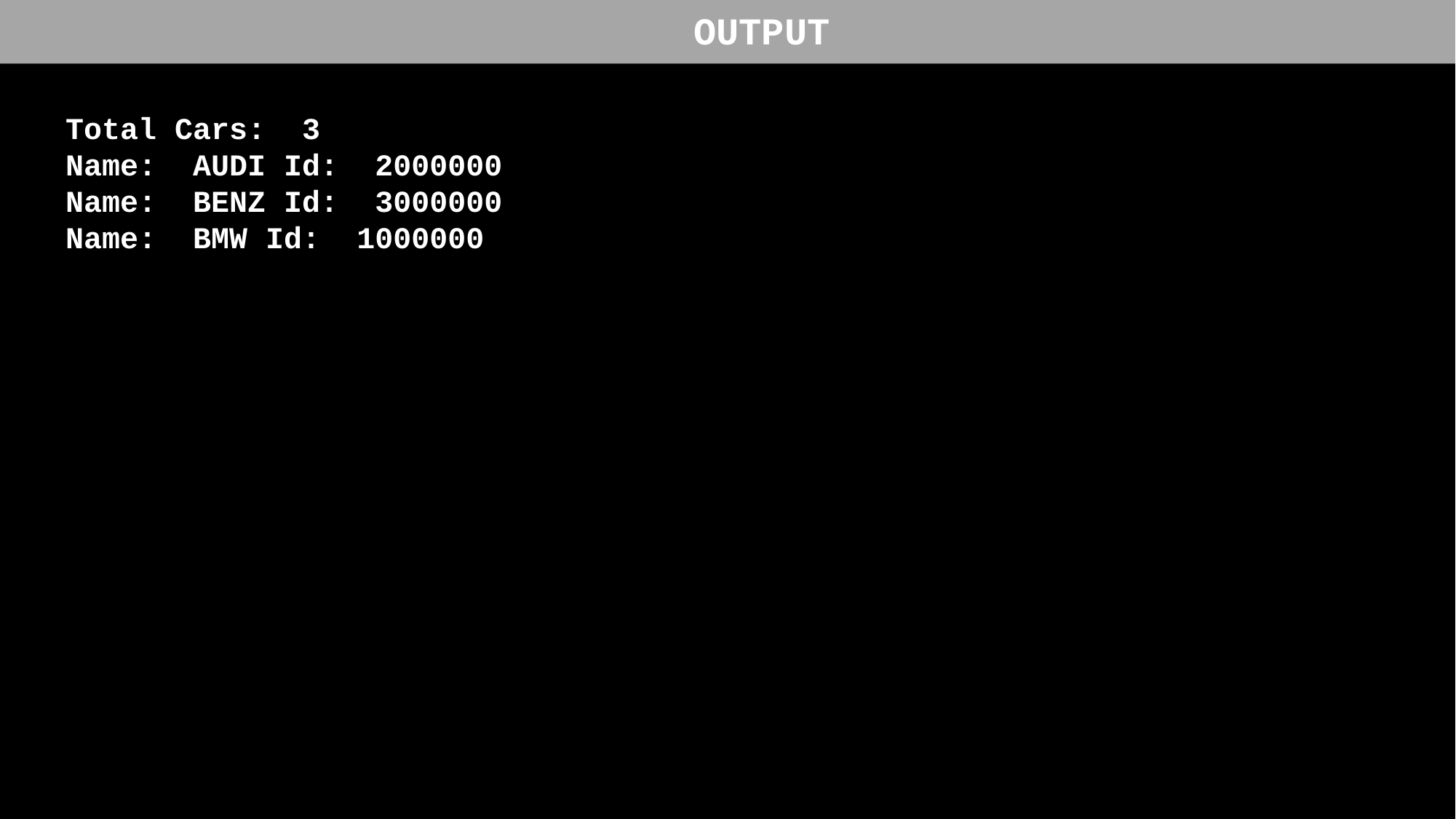

OUTPUT
Total Cars:  3
Name:  AUDI Id:  2000000
Name:  BENZ Id:  3000000
Name:  BMW Id:  1000000